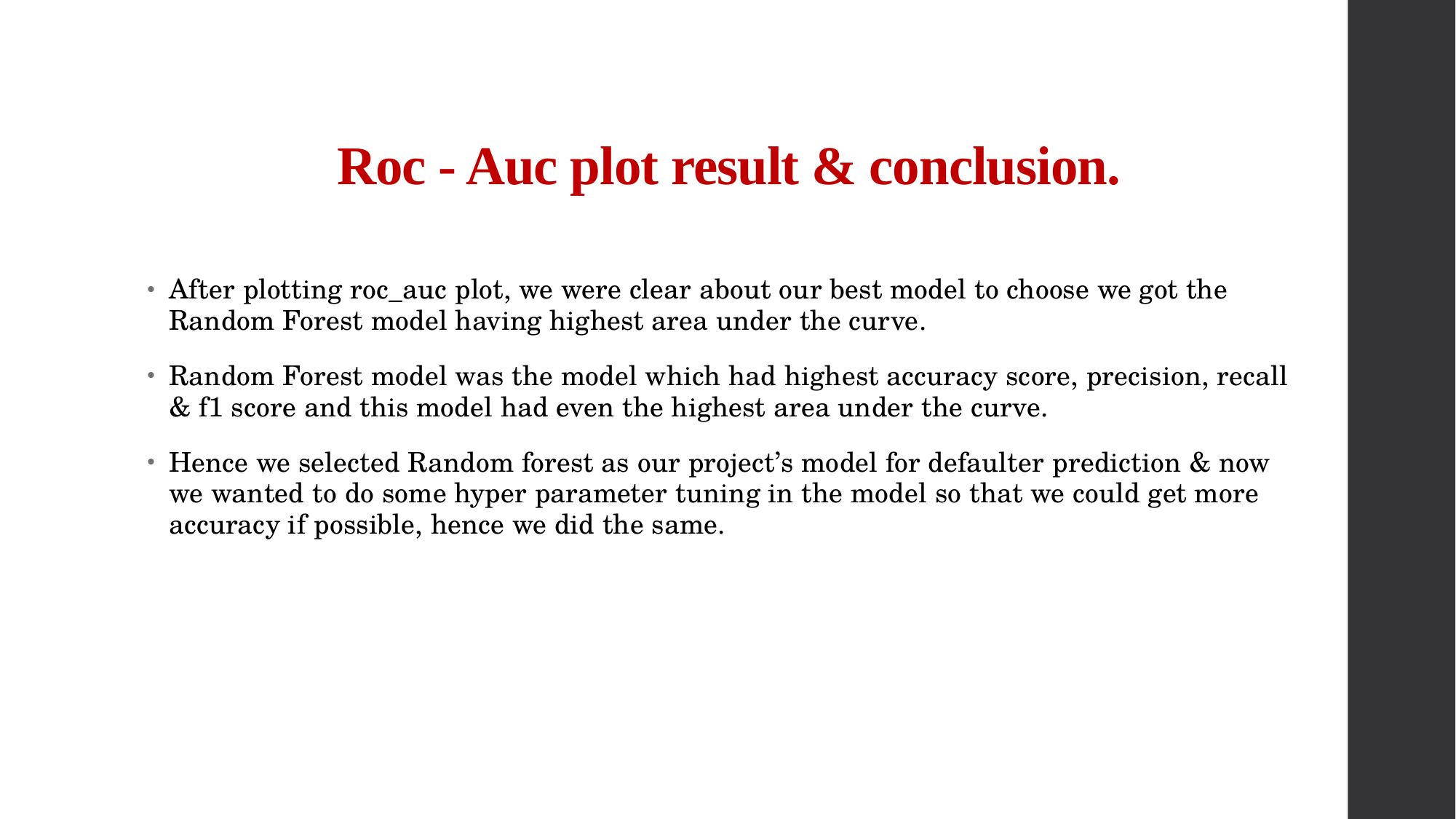

# Roc - Auc plot result & conclusion.
After plotting roc_auc plot, we were clear about our best model to choose we got the Random Forest model having highest area under the curve.
Random Forest model was the model which had highest accuracy score, precision, recall & f1 score and this model had even the highest area under the curve.
Hence we selected Random forest as our project’s model for defaulter prediction & now we wanted to do some hyper parameter tuning in the model so that we could get more accuracy if possible, hence we did the same.